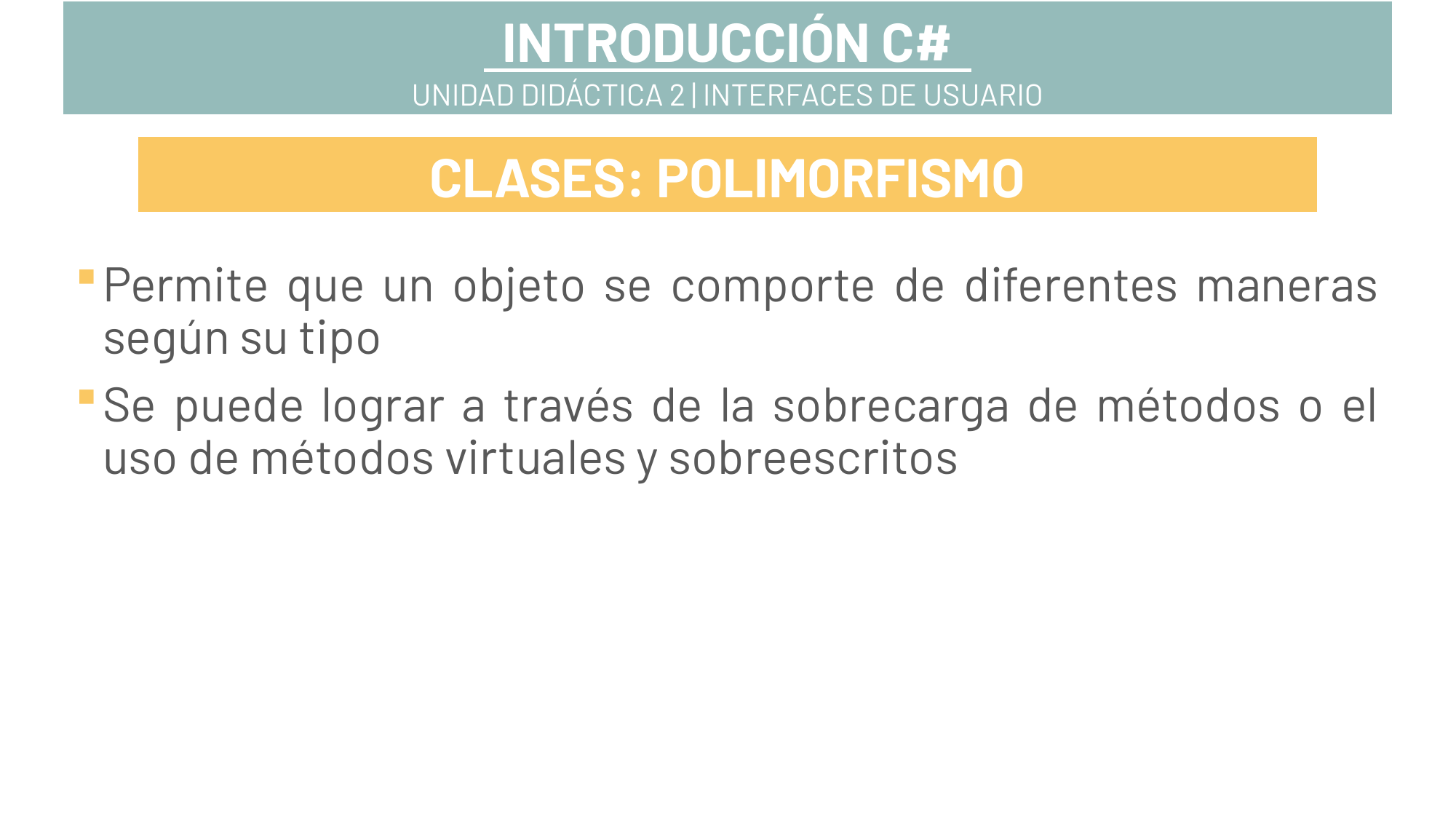

INTRODUCCIÓN C#
UNIDAD DIDÁCTICA 2 | INTERFACES DE USUARIO
CLASES: POLIMORFISMO

Permite que un objeto se comporte de diferentes maneras según su tipo
Se puede lograr a través de la sobrecarga de métodos o el uso de métodos virtuales y sobreescritos